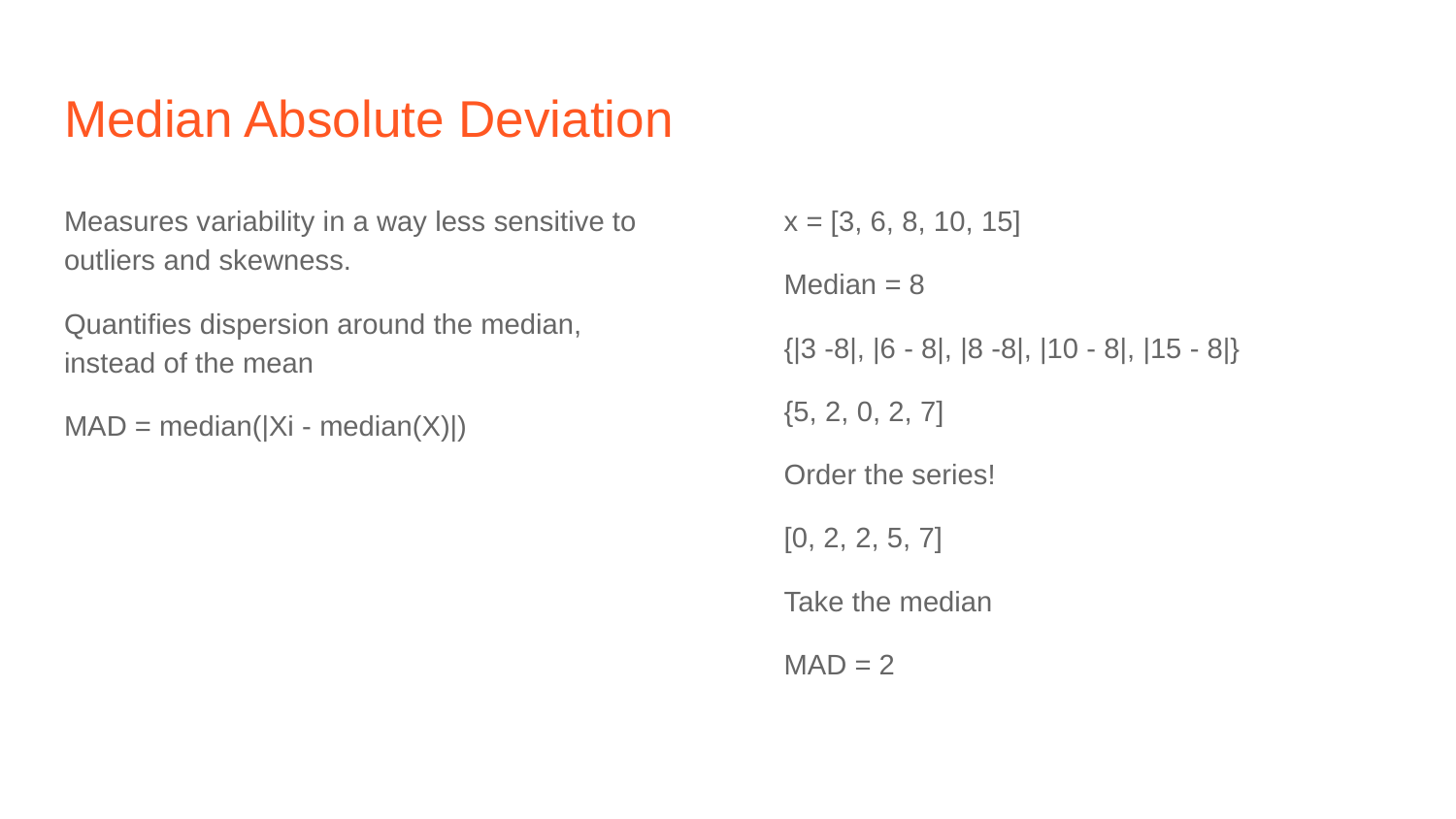

# Median Absolute Deviation
Measures variability in a way less sensitive to outliers and skewness.
Quantifies dispersion around the median, instead of the mean
MAD = median(|Xi - median(X)|)
x = [3, 6, 8, 10, 15]
Median = 8
{|3 -8|, |6 - 8|, |8 -8|, |10 - 8|, |15 - 8|}
{5, 2, 0, 2, 7]
Order the series!
[0, 2, 2, 5, 7]
Take the median
MAD = 2